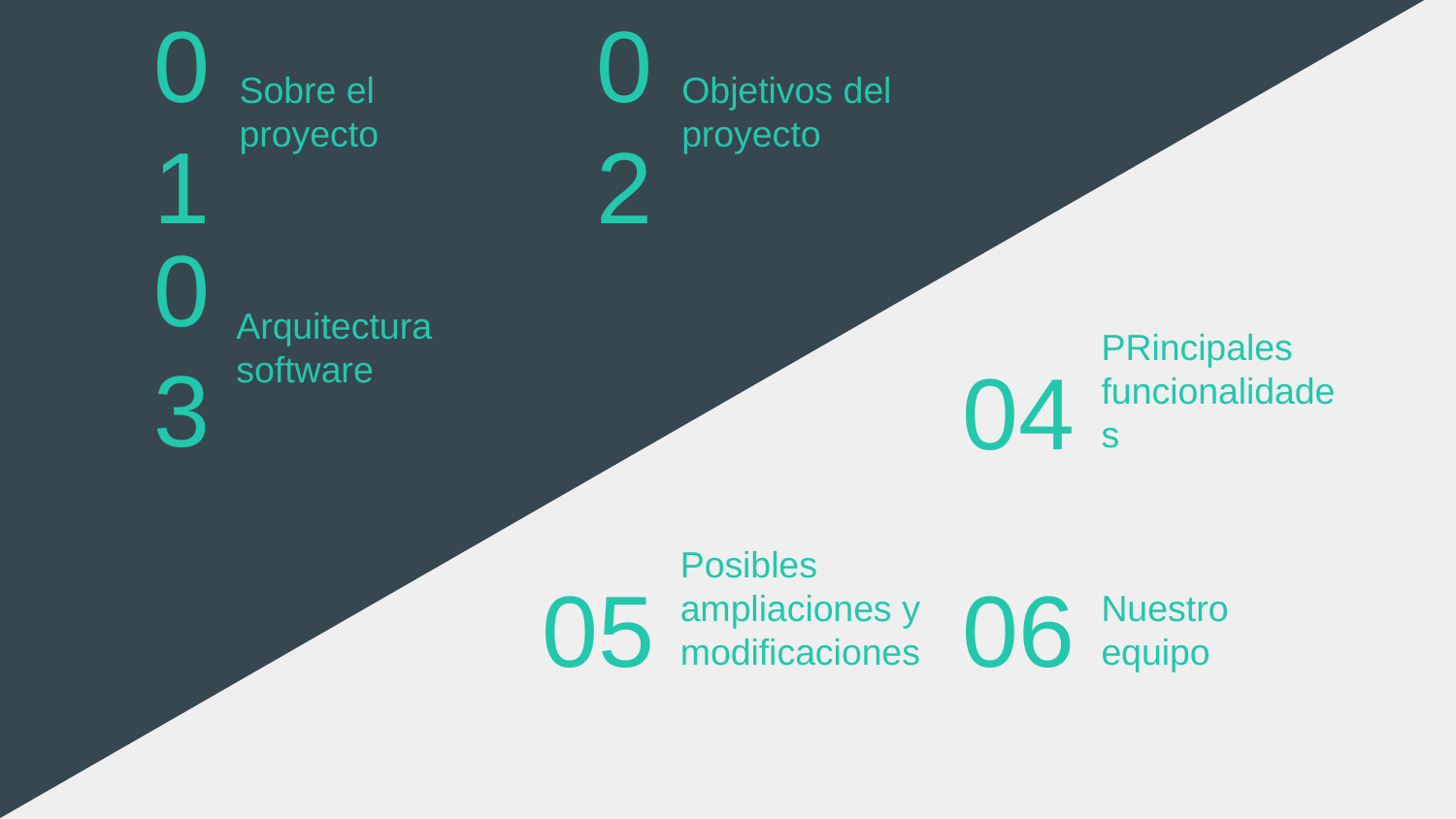

# 01
02
Sobre el proyecto
Objetivos del proyecto

03
Arquitectura software
04
PRincipales funcionalidades

05
06
Posibles ampliaciones y modificaciones
Nuestro equipo